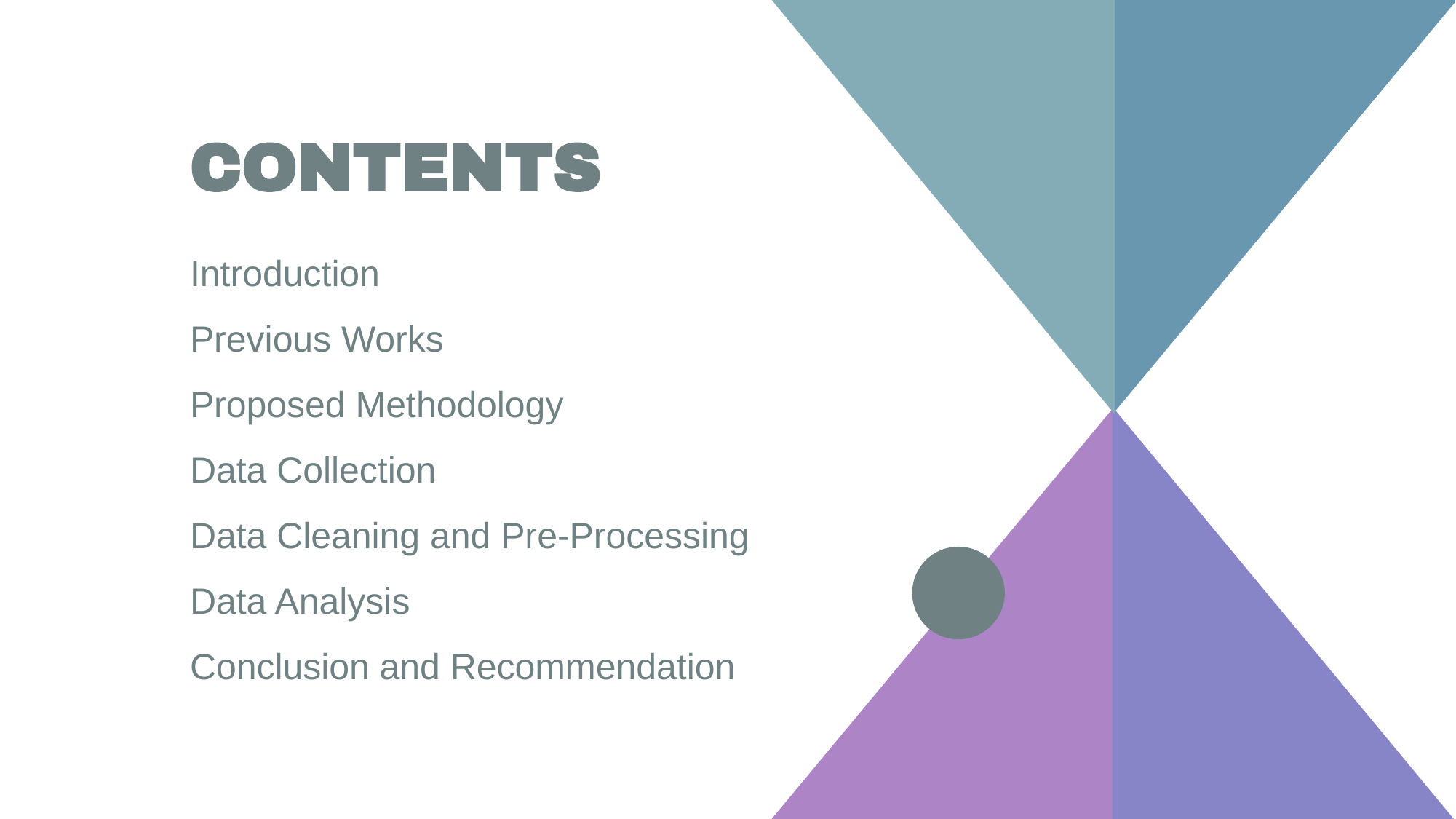

# Contents
Introduction​
Previous Works
Proposed Methodology
Data Collection
Data Cleaning and Pre-Processing
Data Analysis
​Conclusion and Recommendation​